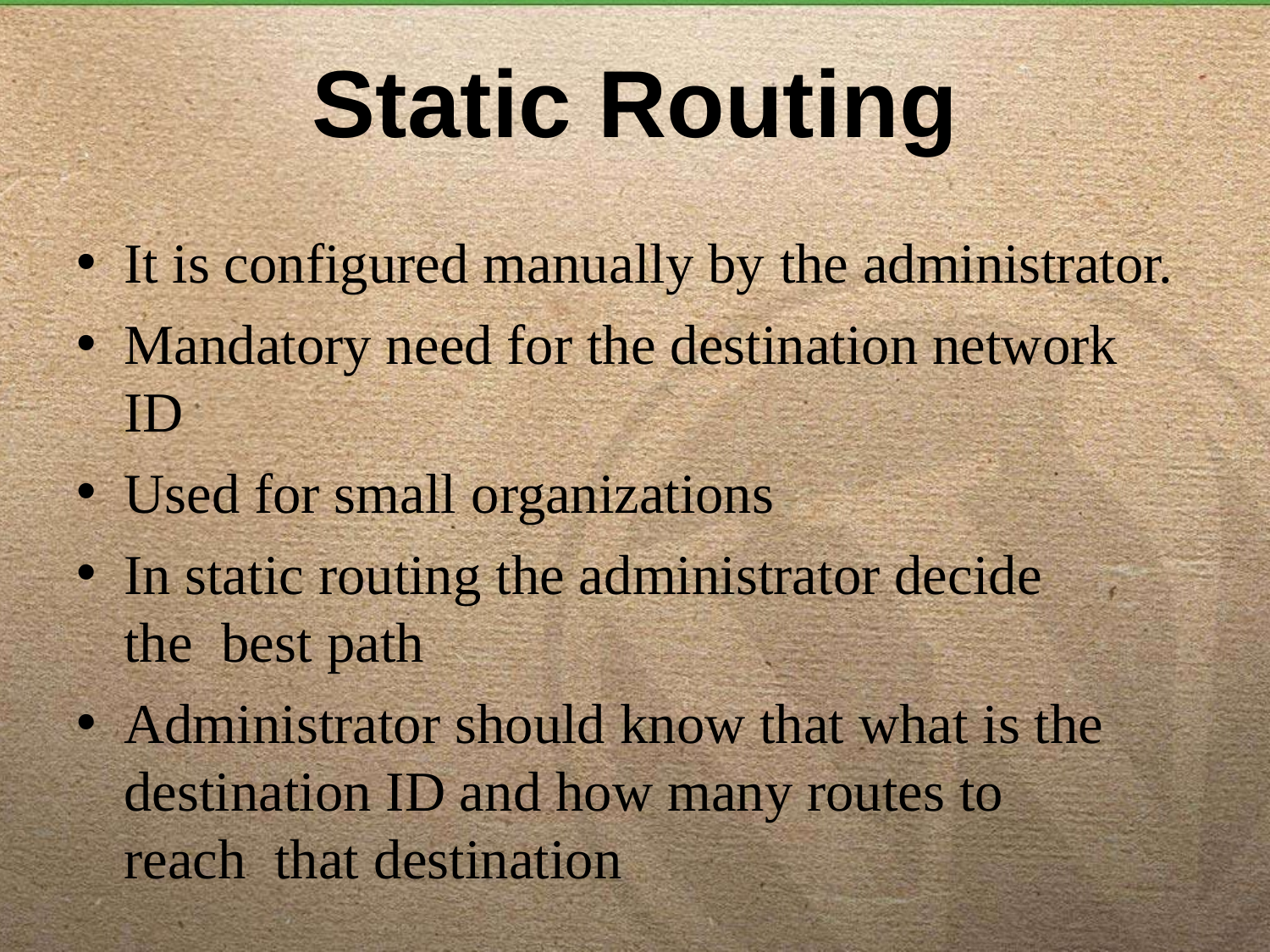

# Static Routing
It is configured manually by the administrator.
Mandatory need for the destination network ID
Used for small organizations
In static routing the administrator decide the  best path
Administrator should know that what is the  destination ID and how many routes to reach  that destination